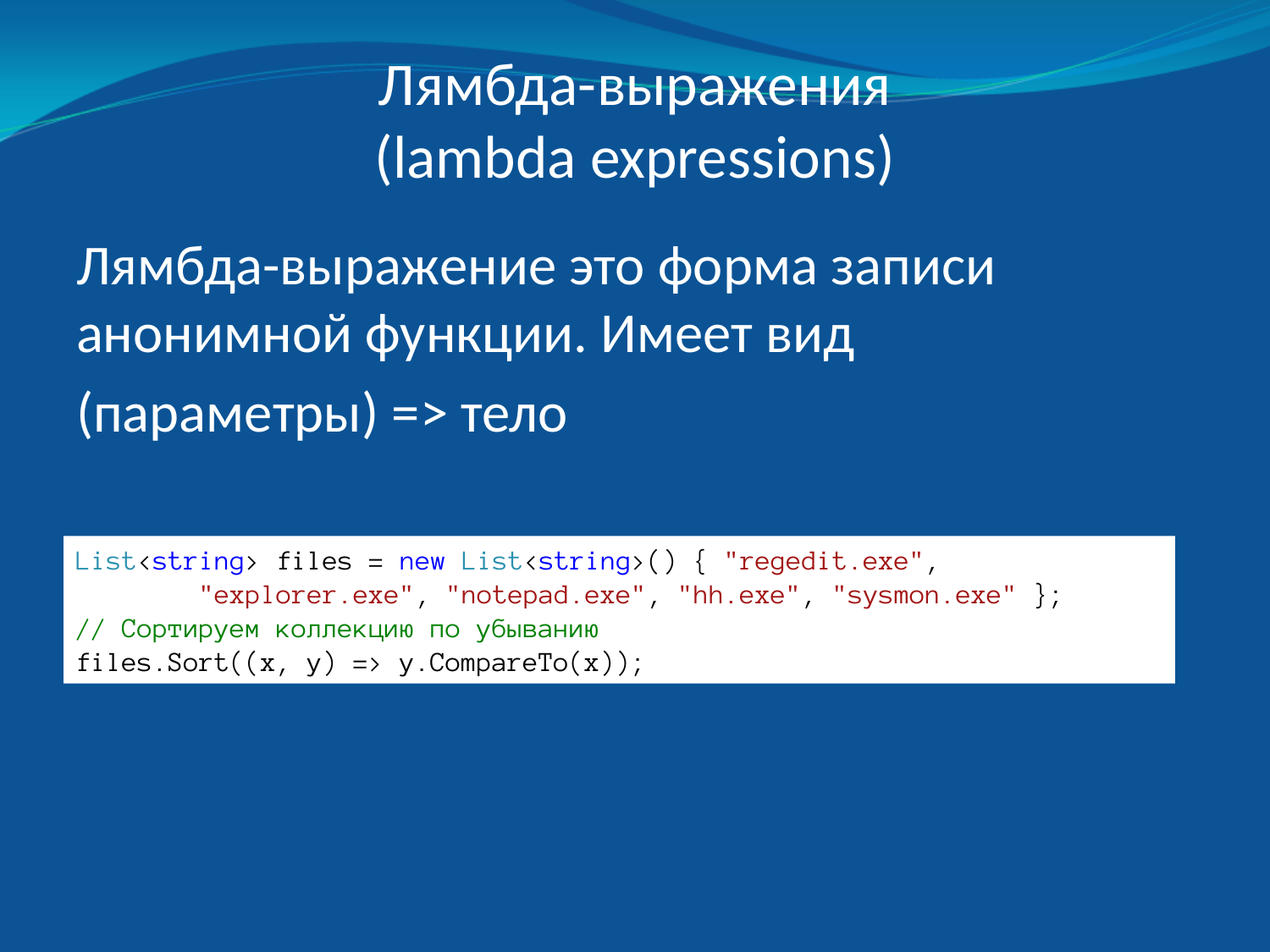

# Лямбда-выражения (lambda expressions)
Лямбда-выражение это форма записи анонимной функции. Имеет вид
(параметры) => тело
List<string> files = new List<string>() { "regedit.exe",
        "explorer.exe", "notepad.exe", "hh.exe", "sysmon.exe" };
// Сортируем коллекцию по убыванию
files.Sort((x, y) => y.CompareTo(x));